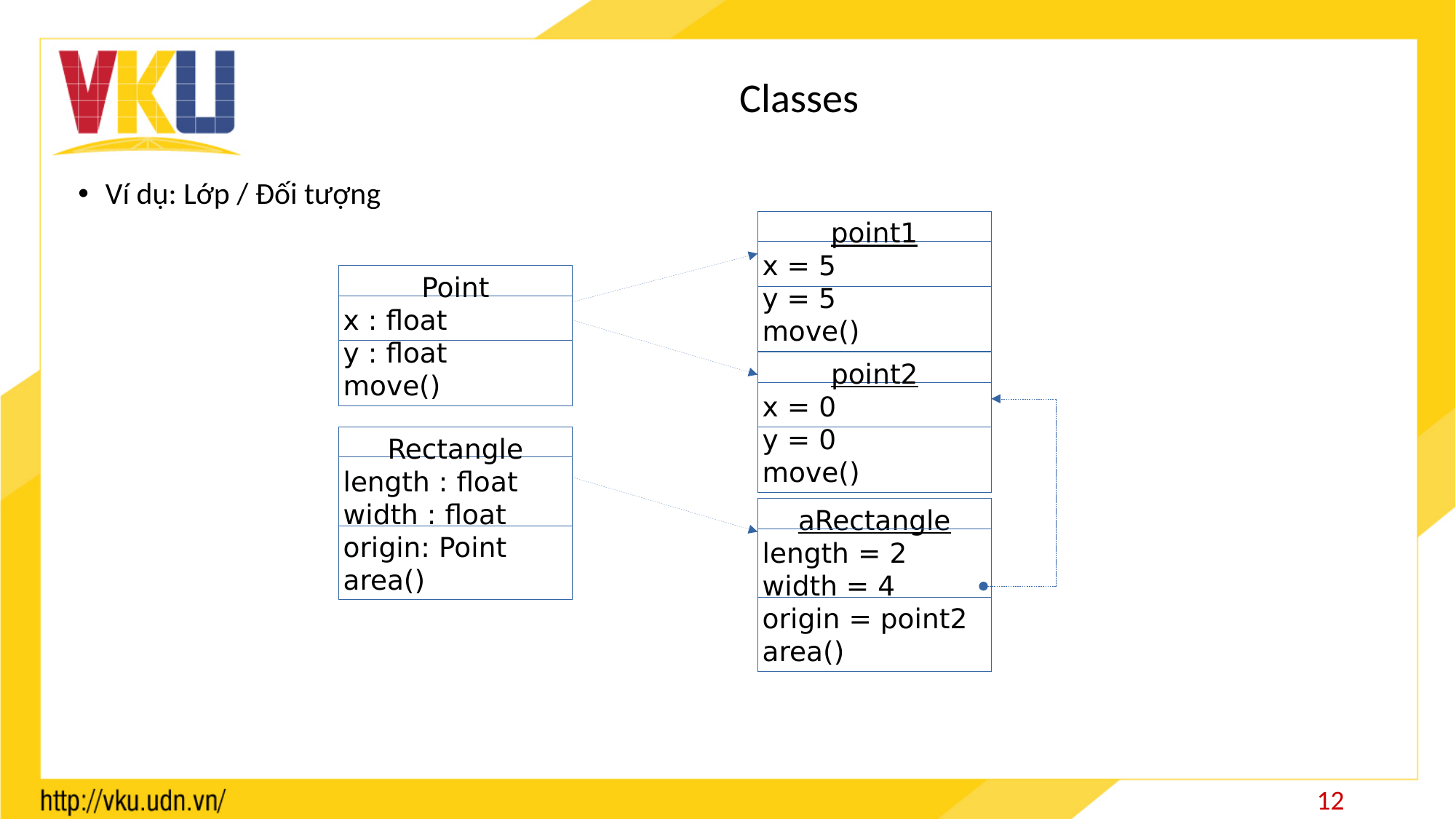

# Classes
Ví dụ: Lớp / Đối tượng

point1
x = 5
y = 5
move()

Point
x : float
y : float
move()

point2
x = 0
y = 0
move()

Rectangle
length : float
width : float
origin: Point
area()

aRectangle
length = 2
width = 4
origin = point2
area()

12